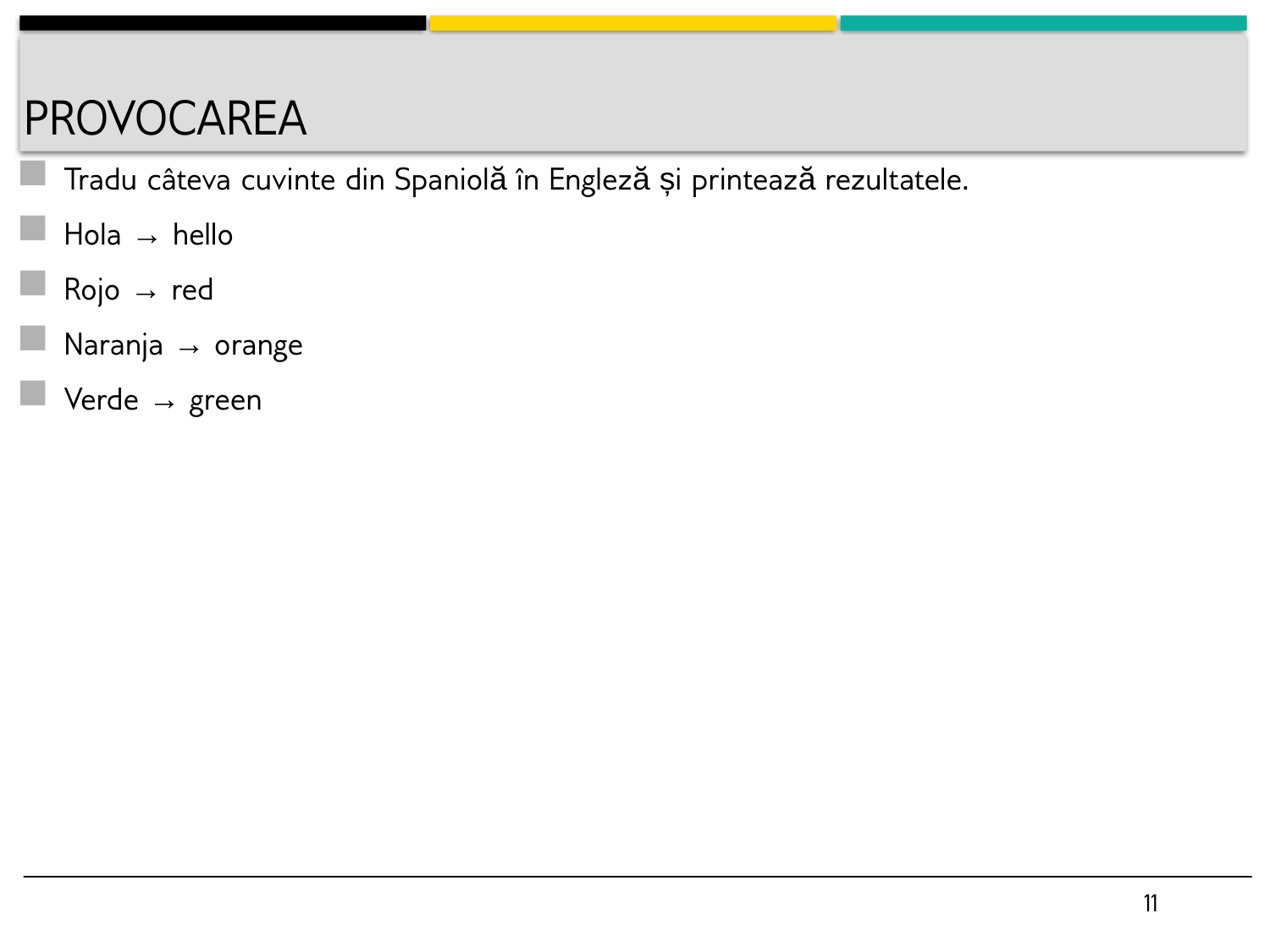

# provocarea
Tradu câteva cuvinte din Spaniolă în Engleză și printează rezultatele.
Hola → hello
Rojo → red
Naranja → orange
Verde → green
11